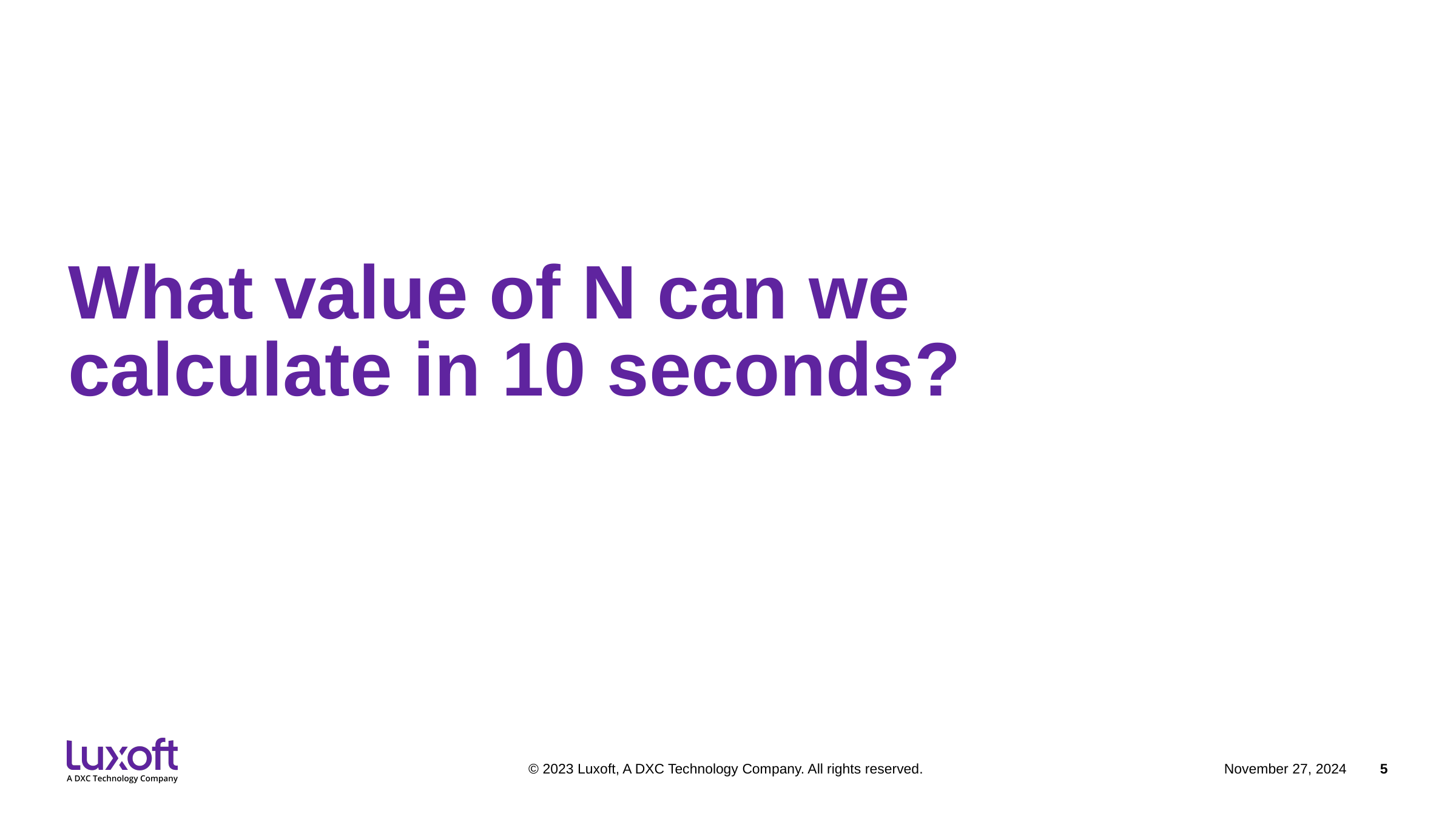

# What value of N can we calculate in 10 seconds?